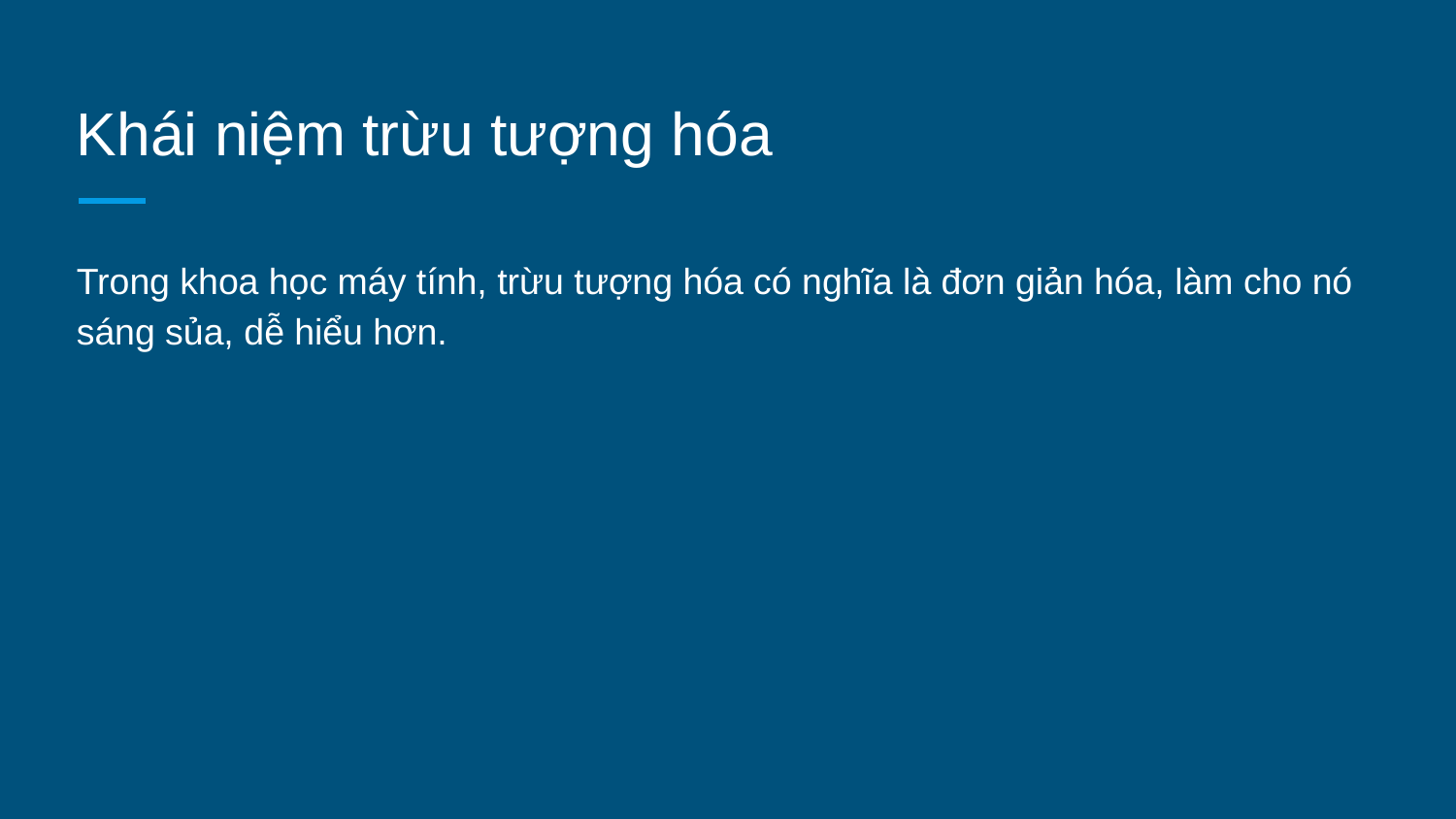

# Khái niệm trừu tượng hóa
Trong khoa học máy tính, trừu tượng hóa có nghĩa là đơn giản hóa, làm cho nó sáng sủa, dễ hiểu hơn.